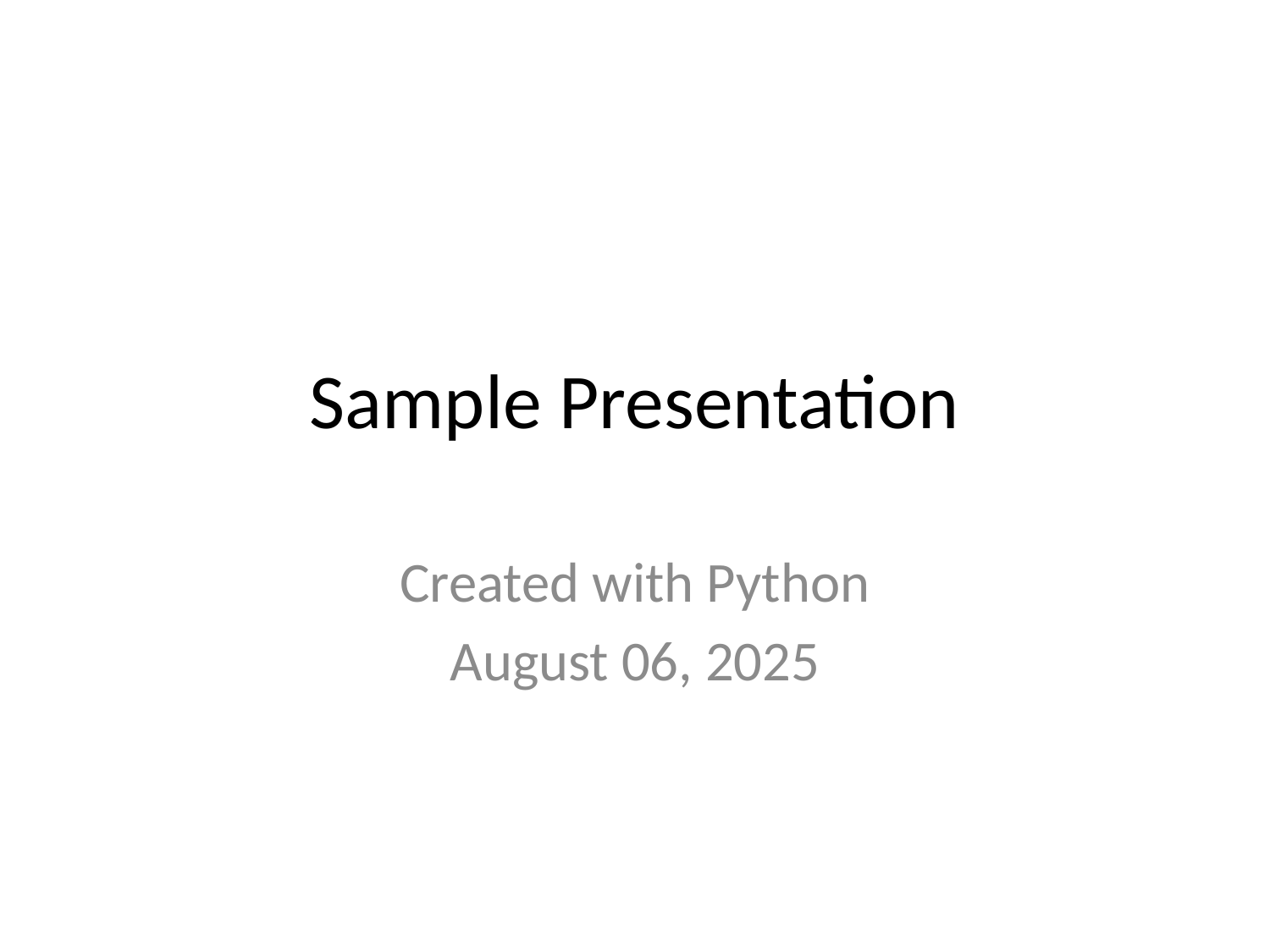

# Sample Presentation
Created with Python
August 06, 2025